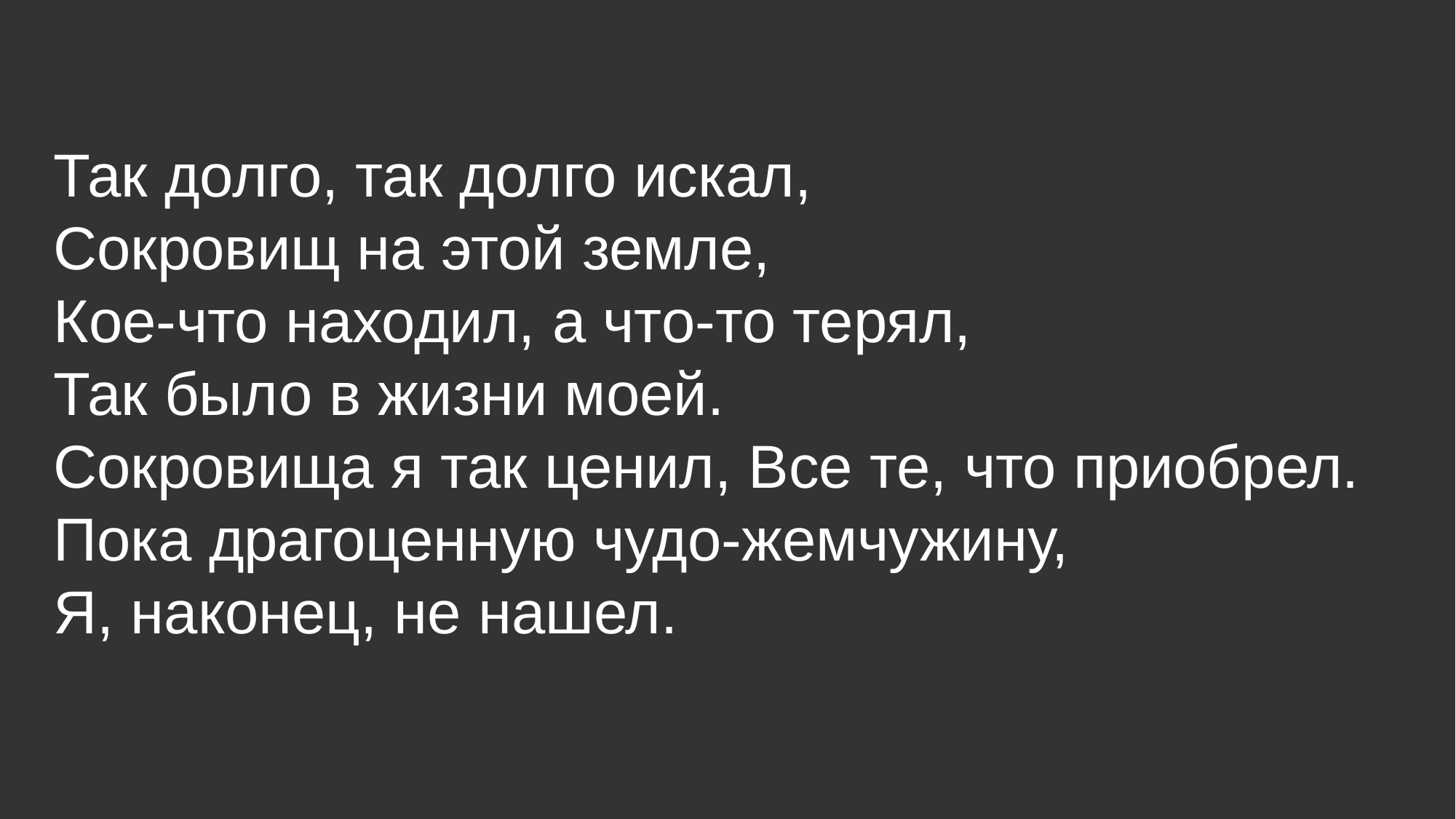

Так долго, так долго искал,
Сокровищ на этой земле,
Кое-что находил, а что-то терял,
Так было в жизни моей.
Сокровища я так ценил, Все те, что приобрел.
Пока драгоценную чудо-жемчужину,
Я, наконец, не нашел.